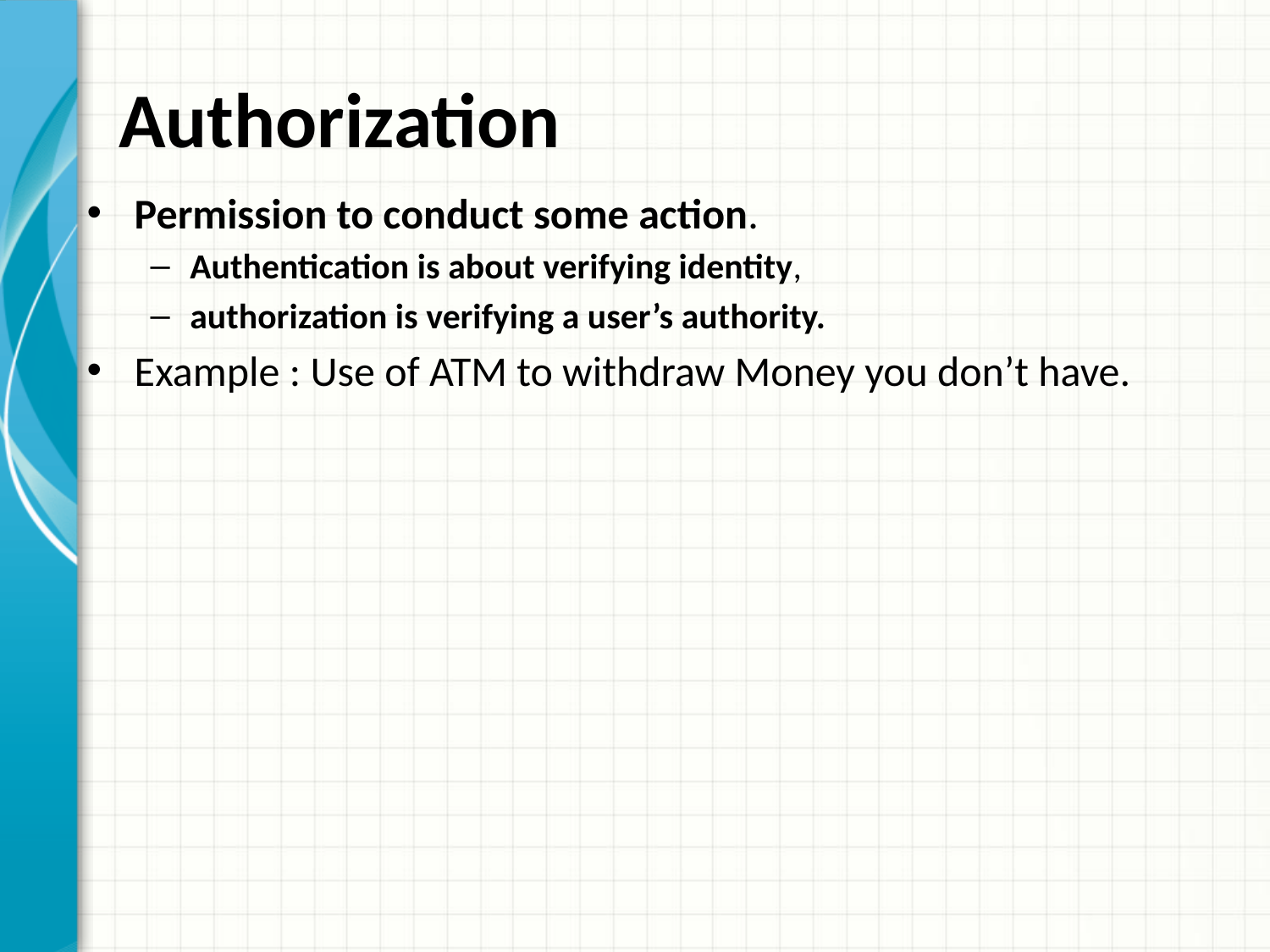

# Authorization
Permission to conduct some action.
Authentication is about verifying identity,
authorization is verifying a user’s authority.
Example : Use of ATM to withdraw Money you don’t have.